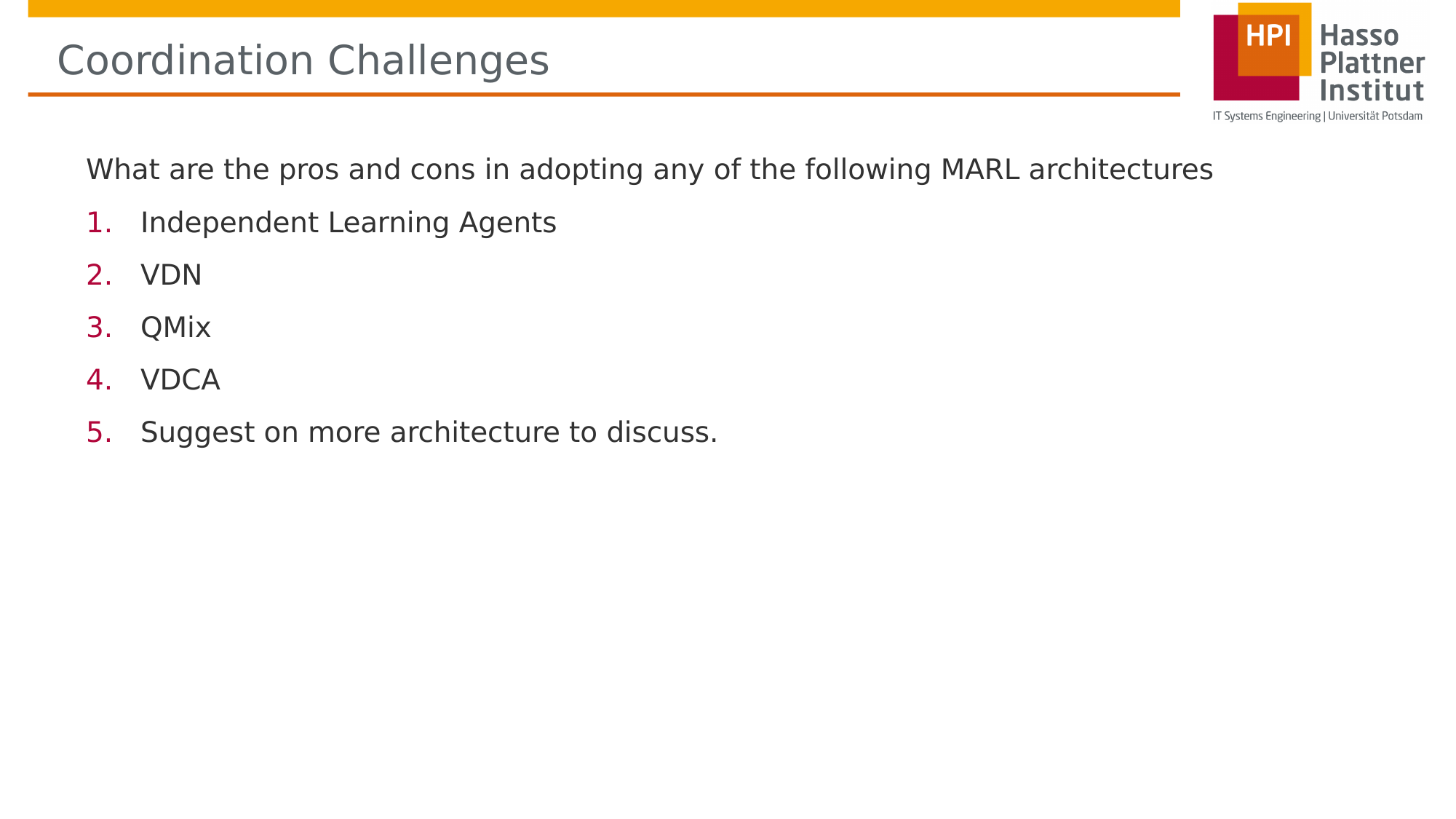

# Coordination Challenges
What are the pros and cons in adopting any of the following MARL architectures
Independent Learning Agents
VDN
QMix
VDCA
Suggest on more architecture to discuss.